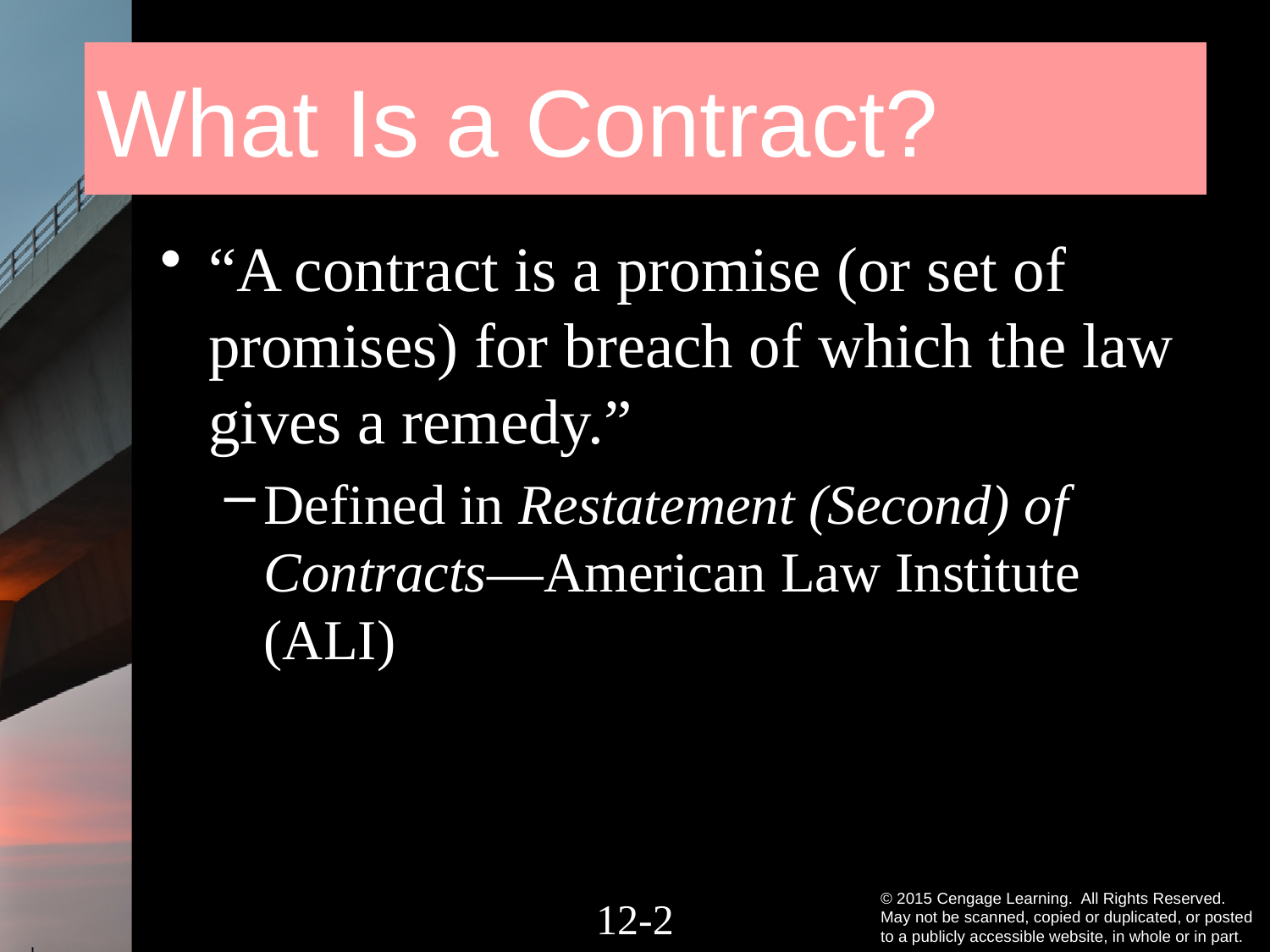

# What Is a Contract?
“A contract is a promise (or set of promises) for breach of which the law gives a remedy.”
Defined in Restatement (Second) of Contracts—American Law Institute (ALI)
12-2